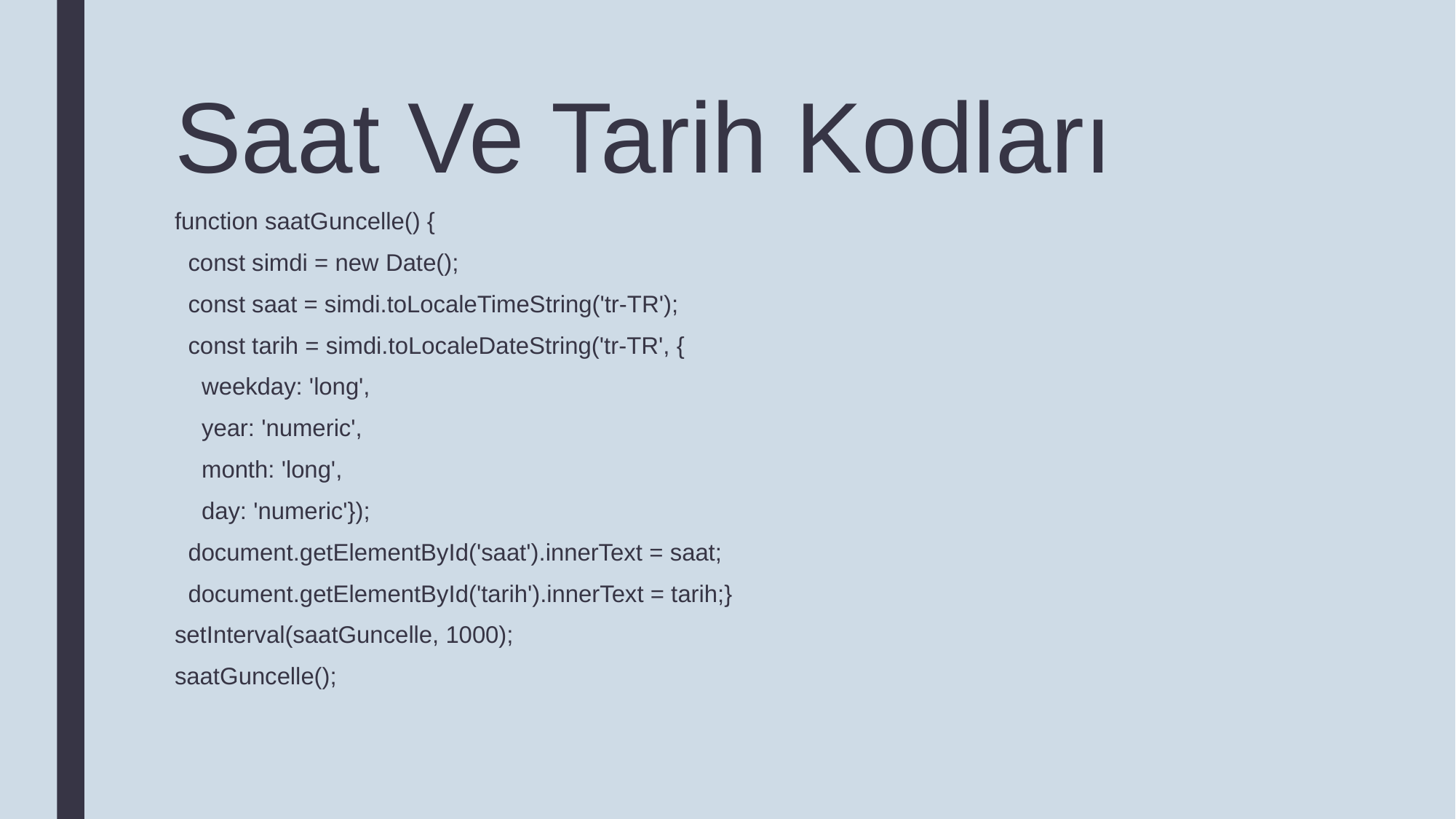

# Saat Ve Tarih Kodları
function saatGuncelle() {
  const simdi = new Date();
  const saat = simdi.toLocaleTimeString('tr-TR');
  const tarih = simdi.toLocaleDateString('tr-TR', {
    weekday: 'long',
    year: 'numeric',
    month: 'long',
    day: 'numeric'});
  document.getElementById('saat').innerText = saat;
  document.getElementById('tarih').innerText = tarih;}
setInterval(saatGuncelle, 1000);
saatGuncelle();